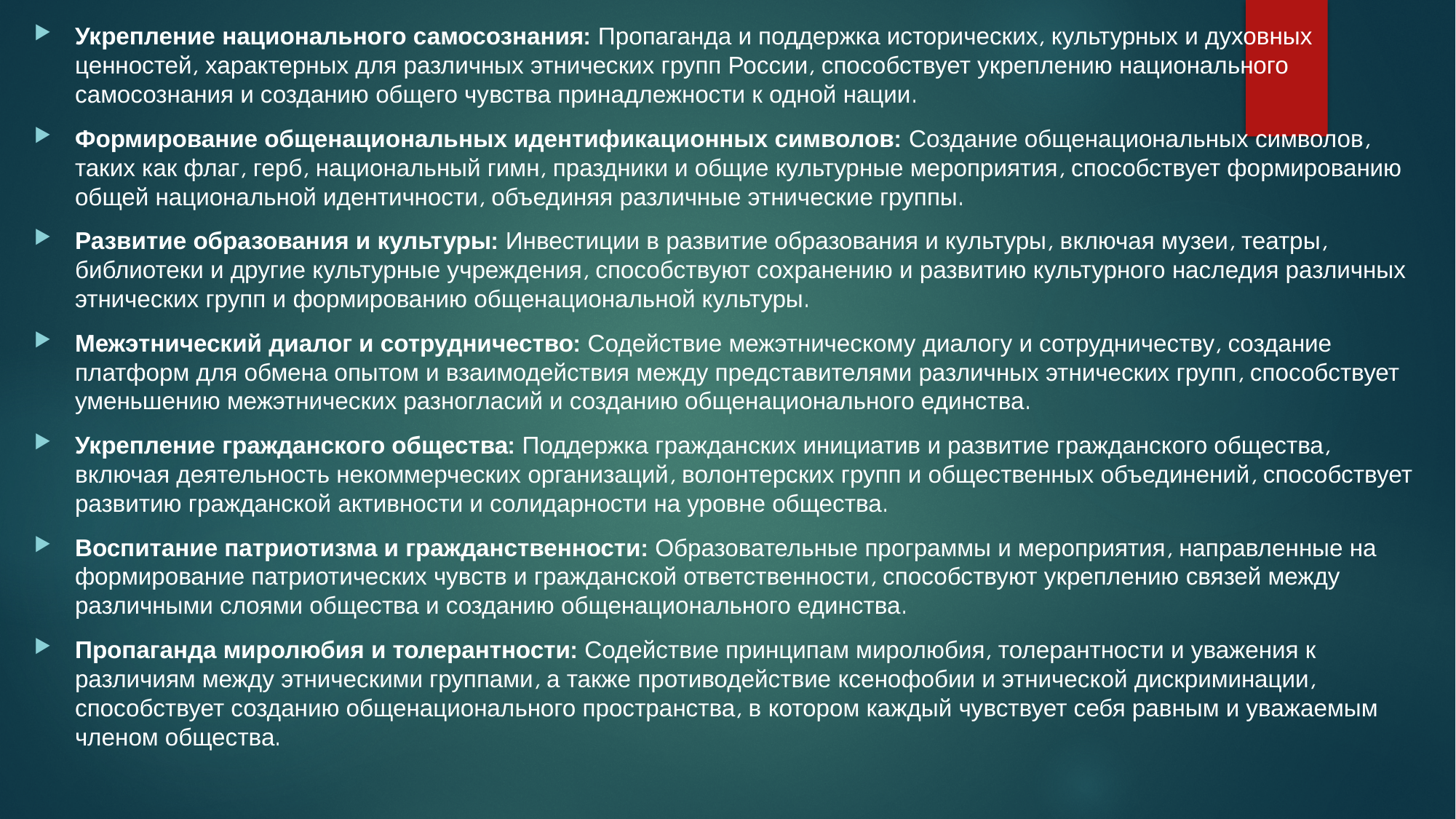

Укрепление национального самосознания: Пропаганда и поддержка исторических, культурных и духовных ценностей, характерных для различных этнических групп России, способствует укреплению национального самосознания и созданию общего чувства принадлежности к одной нации.
Формирование общенациональных идентификационных символов: Создание общенациональных символов, таких как флаг, герб, национальный гимн, праздники и общие культурные мероприятия, способствует формированию общей национальной идентичности, объединяя различные этнические группы.
Развитие образования и культуры: Инвестиции в развитие образования и культуры, включая музеи, театры, библиотеки и другие культурные учреждения, способствуют сохранению и развитию культурного наследия различных этнических групп и формированию общенациональной культуры.
Межэтнический диалог и сотрудничество: Содействие межэтническому диалогу и сотрудничеству, создание платформ для обмена опытом и взаимодействия между представителями различных этнических групп, способствует уменьшению межэтнических разногласий и созданию общенационального единства.
Укрепление гражданского общества: Поддержка гражданских инициатив и развитие гражданского общества, включая деятельность некоммерческих организаций, волонтерских групп и общественных объединений, способствует развитию гражданской активности и солидарности на уровне общества.
Воспитание патриотизма и гражданственности: Образовательные программы и мероприятия, направленные на формирование патриотических чувств и гражданской ответственности, способствуют укреплению связей между различными слоями общества и созданию общенационального единства.
Пропаганда миролюбия и толерантности: Содействие принципам миролюбия, толерантности и уважения к различиям между этническими группами, а также противодействие ксенофобии и этнической дискриминации, способствует созданию общенационального пространства, в котором каждый чувствует себя равным и уважаемым членом общества.